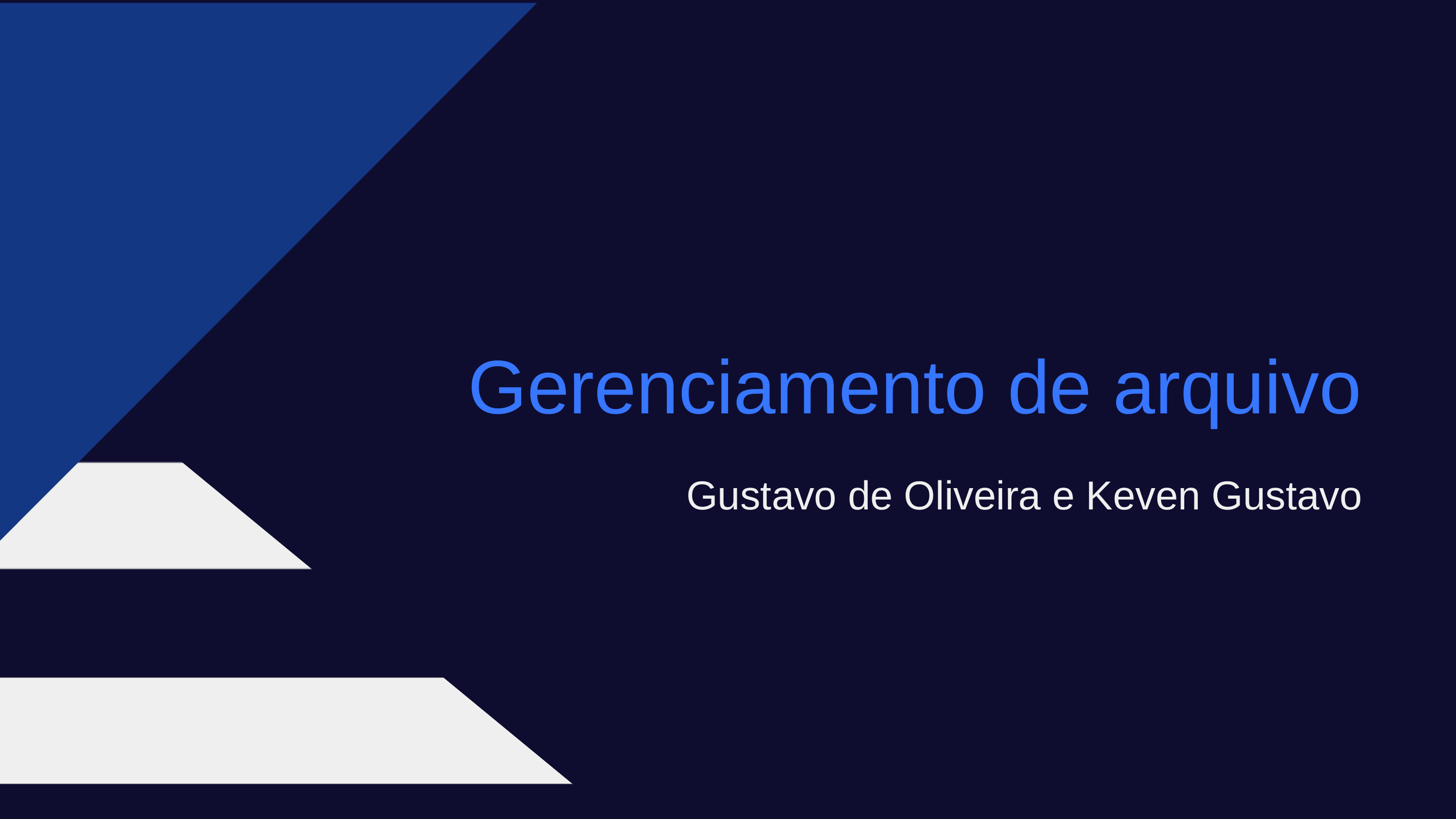

Gerenciamento de arquivo
Gustavo de Oliveira e Keven Gustavo